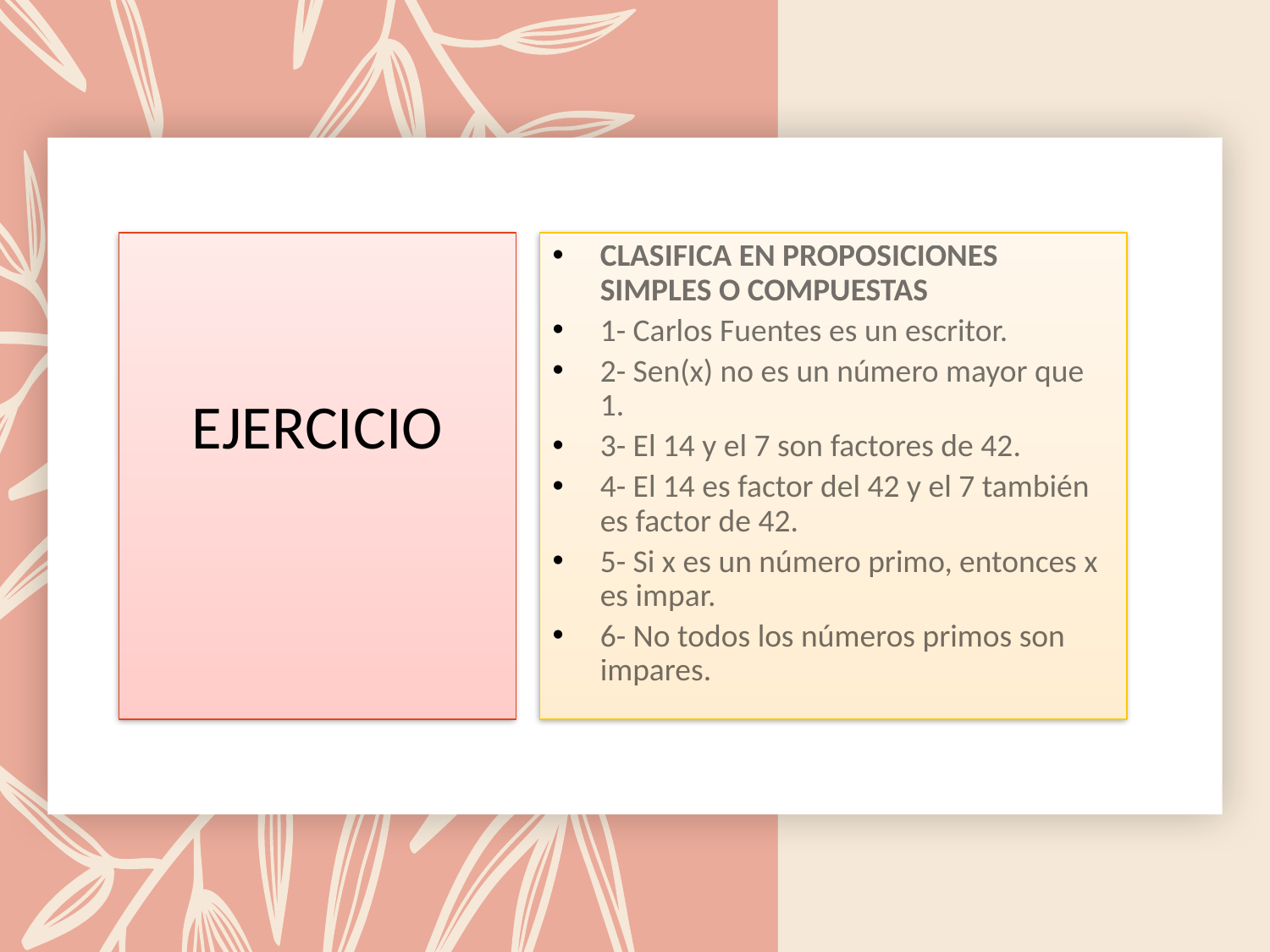

# EJERCICIO
CLASIFICA EN PROPOSICIONES SIMPLES O COMPUESTAS
1- Carlos Fuentes es un escritor.
2- Sen(x) no es un número mayor que 1.
3- El 14 y el 7 son factores de 42.
4- El 14 es factor del 42 y el 7 también es factor de 42.
5- Si x es un número primo, entonces x es impar.
6- No todos los números primos son impares.